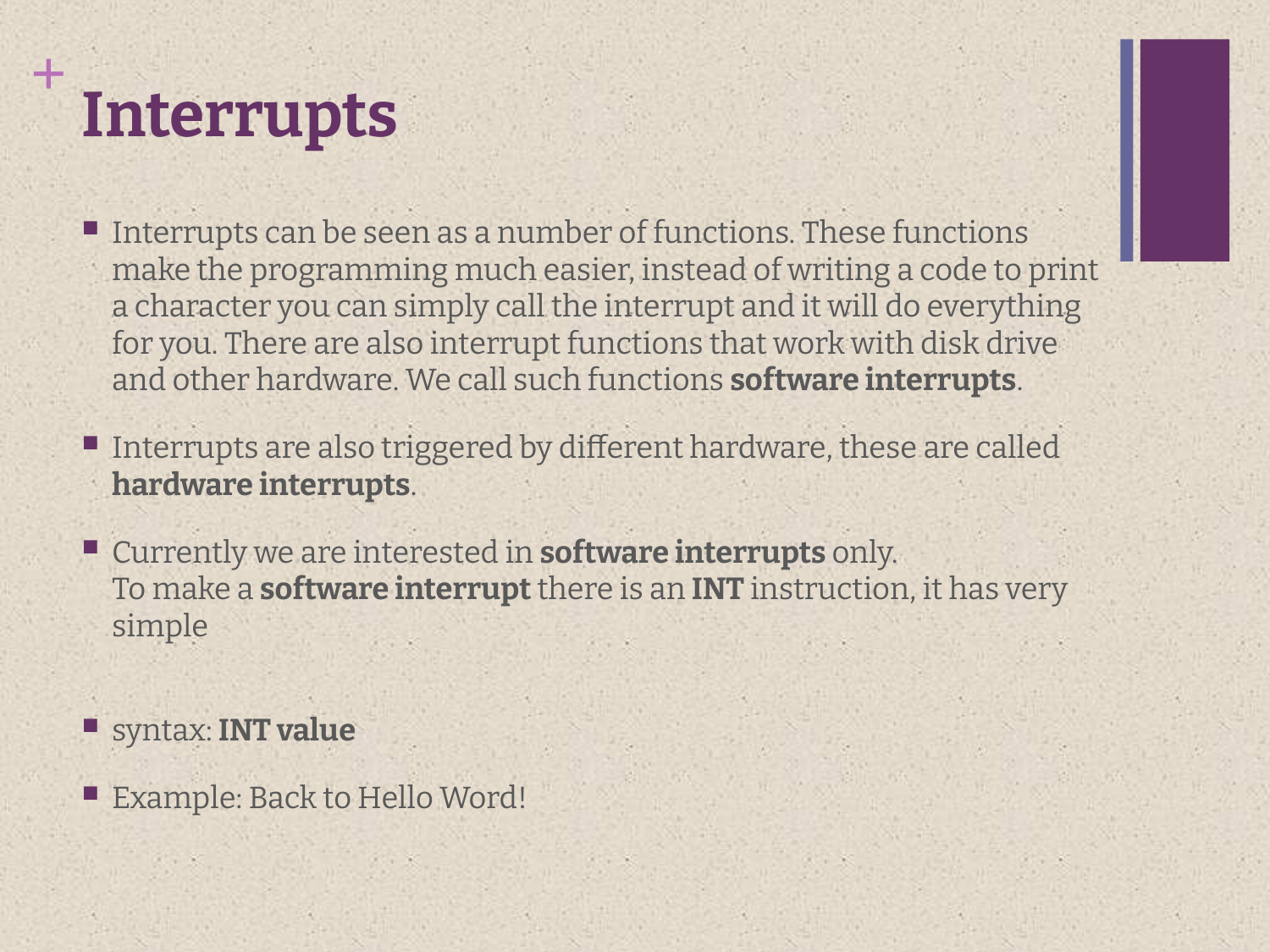

# Interrupts
Interrupts can be seen as a number of functions. These functions make the programming much easier, instead of writing a code to print a character you can simply call the interrupt and it will do everything for you. There are also interrupt functions that work with disk drive and other hardware. We call such functions software interrupts.
Interrupts are also triggered by different hardware, these are called hardware interrupts.
Currently we are interested in software interrupts only.
To make a software interrupt there is an INT instruction, it has very simple
syntax: INT value
Example: Back to Hello Word!